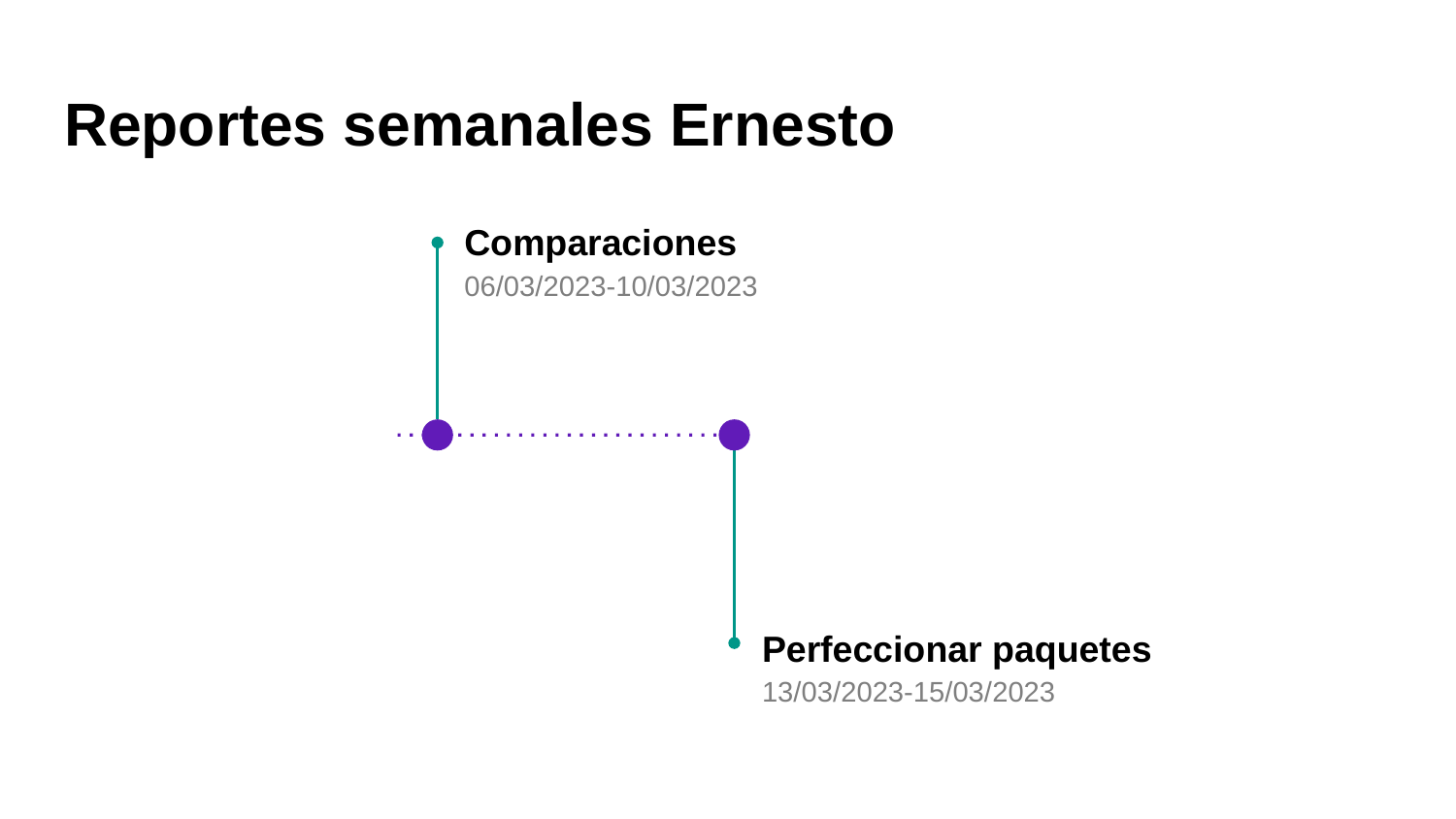

# Reportes semanales Ernesto
Comparaciones
06/03/2023-10/03/2023

Perfeccionar paquetes
13/03/2023-15/03/2023